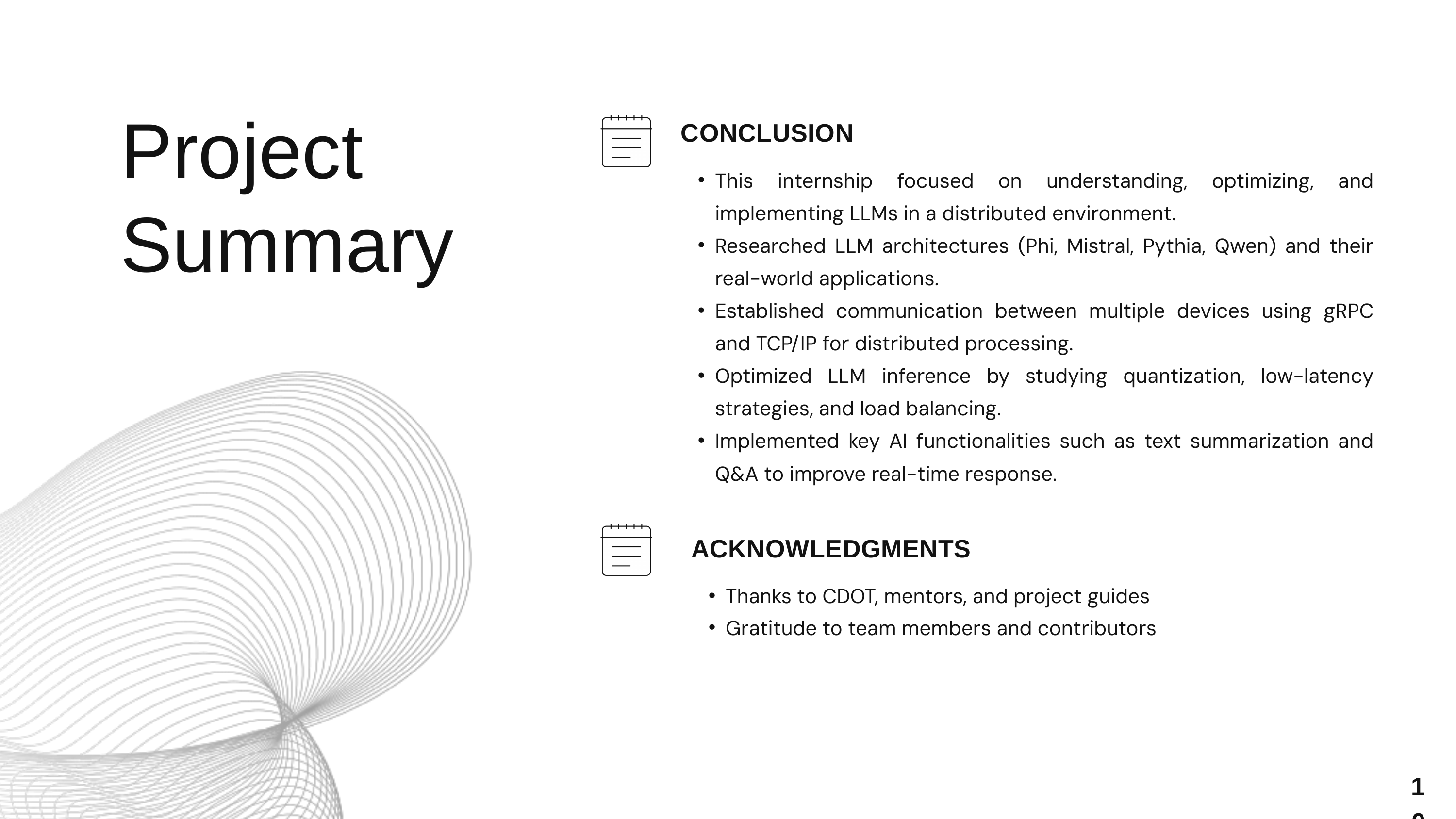

Project Summary

CONCLUSION
This internship focused on understanding, optimizing, and implementing LLMs in a distributed environment.
Researched LLM architectures (Phi, Mistral, Pythia, Qwen) and their real-world applications.
Established communication between multiple devices using gRPC and TCP/IP for distributed processing.
Optimized LLM inference by studying quantization, low-latency strategies, and load balancing.
Implemented key AI functionalities such as text summarization and Q&A to improve real-time response.

ACKNOWLEDGMENTS
Thanks to CDOT, mentors, and project guides
Gratitude to team members and contributors

10